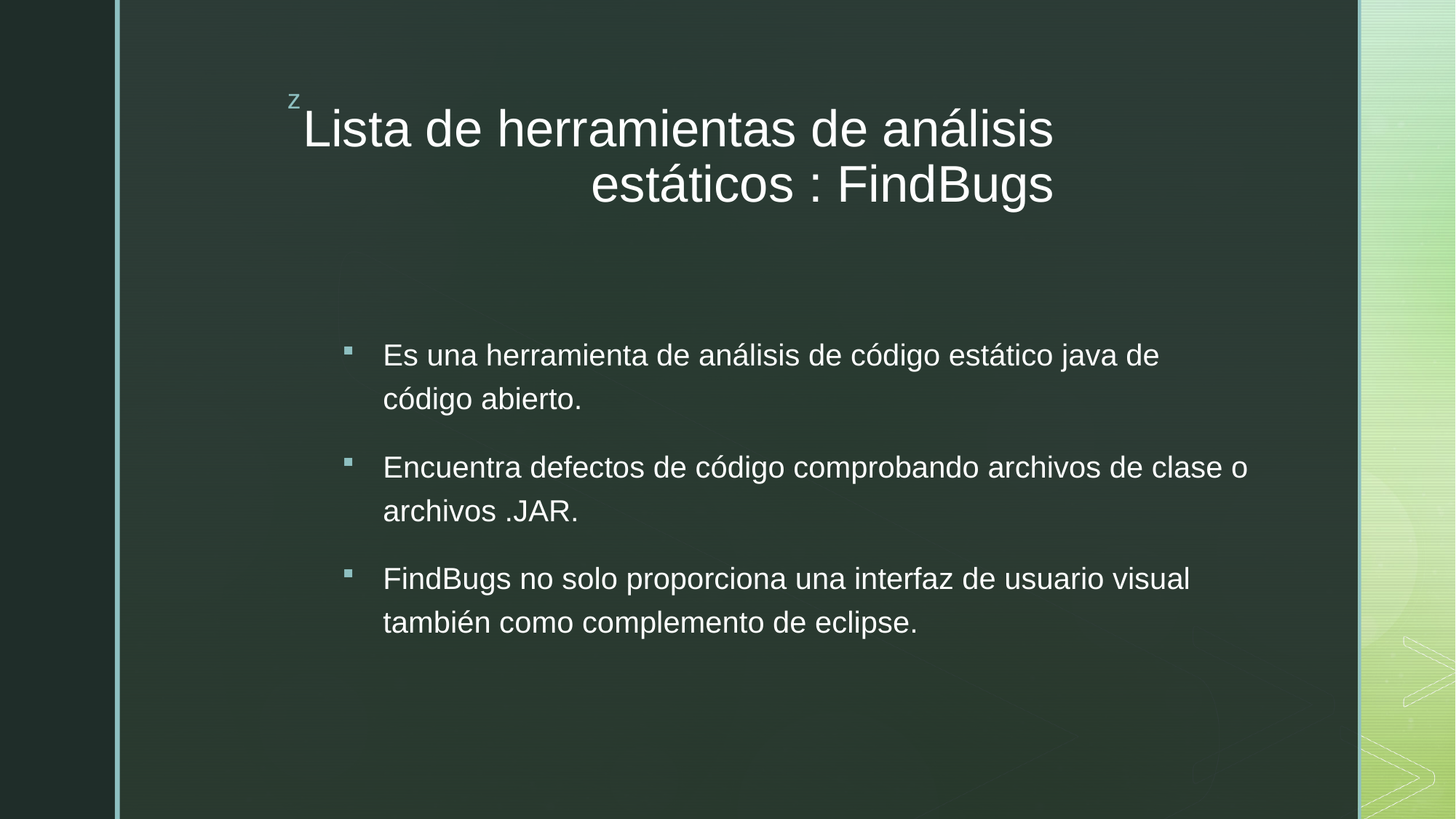

# Lista de herramientas de análisis estáticos : FindBugs
Es una herramienta de análisis de código estático java de código abierto.
Encuentra defectos de código comprobando archivos de clase o archivos .JAR.
FindBugs no solo proporciona una interfaz de usuario visual también como complemento de eclipse.